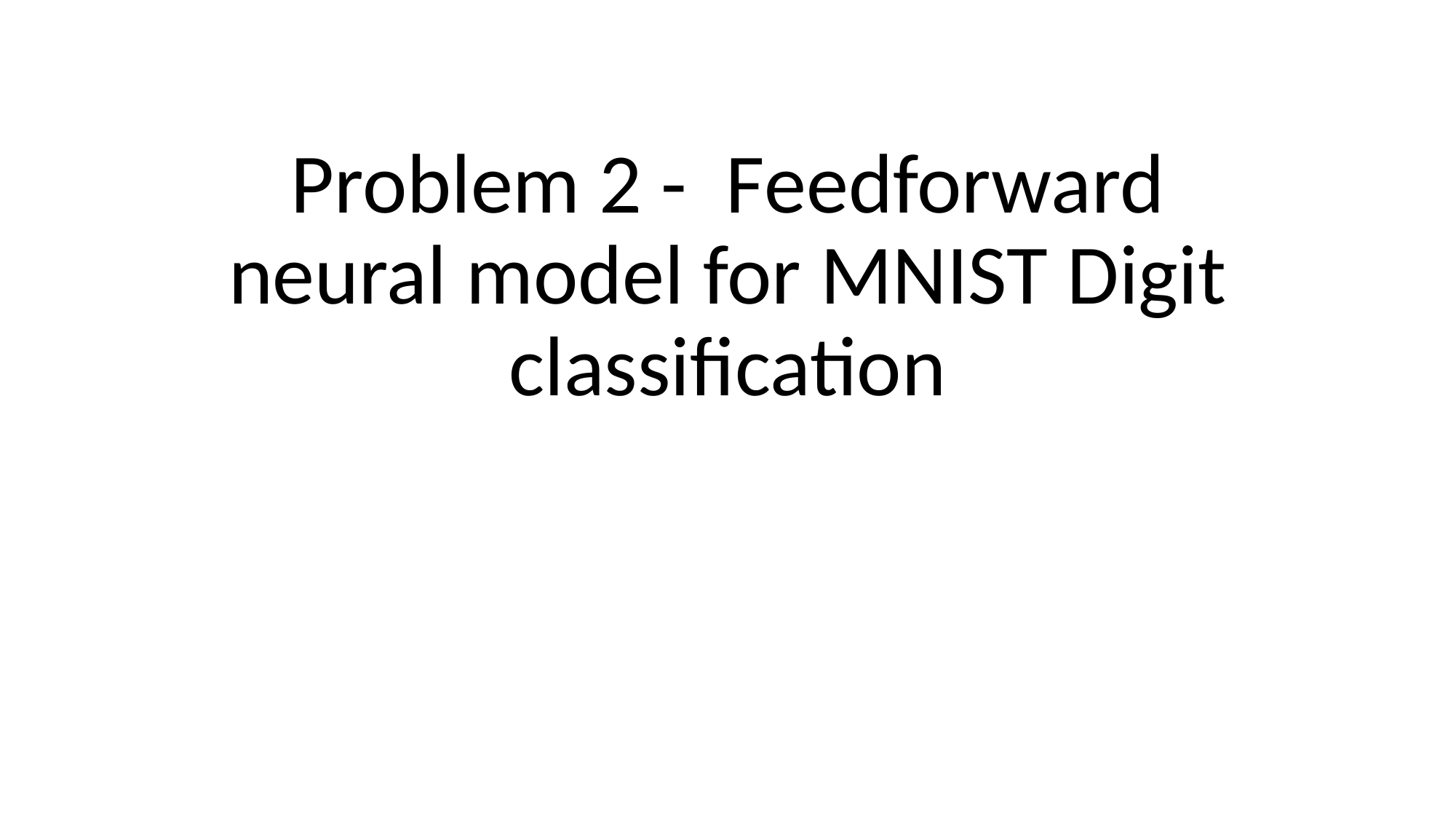

# Problem 2 -  Feedforward neural model for MNIST Digit classification